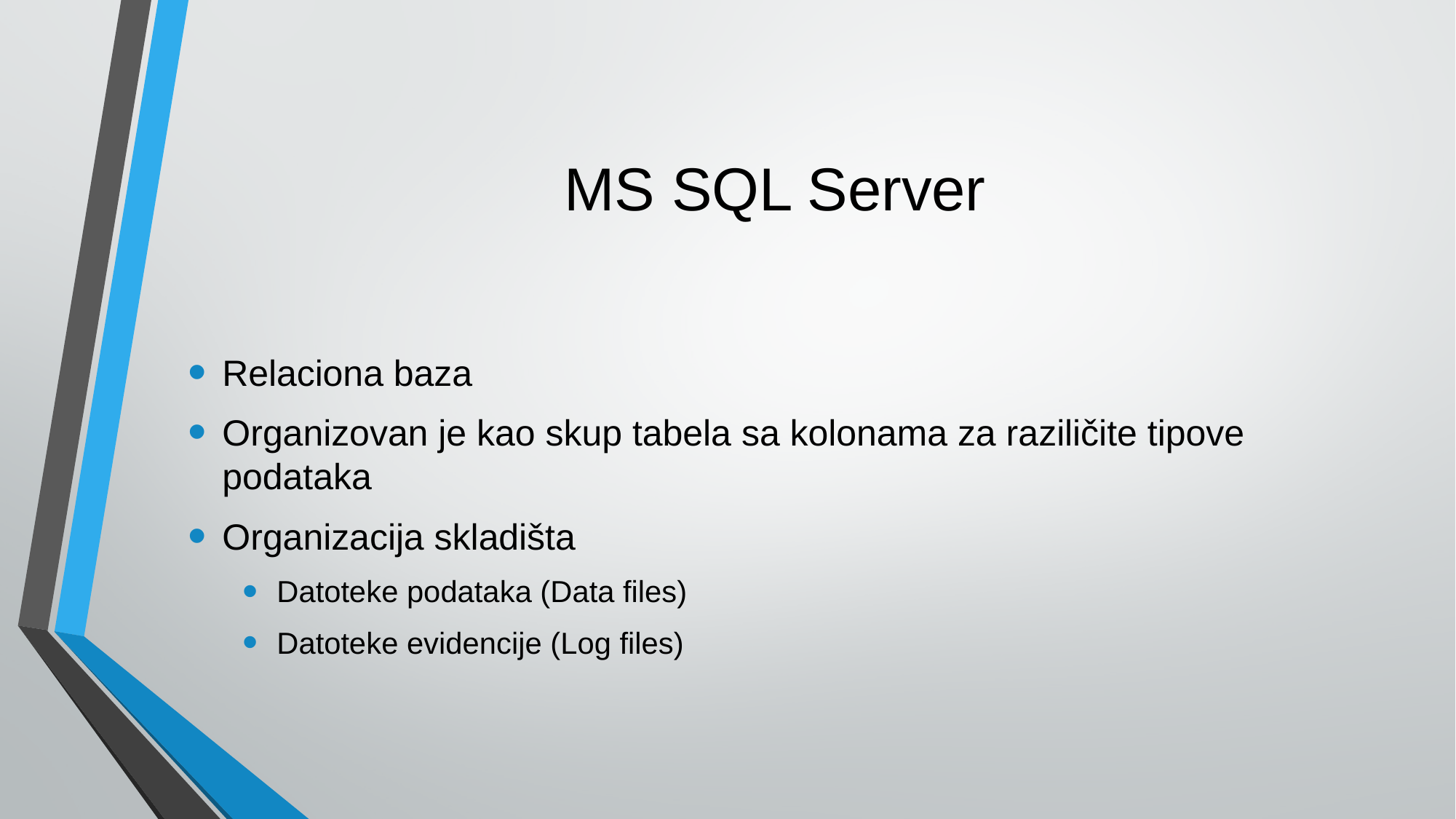

# MS SQL Server
Relaciona baza
Organizovan je kao skup tabela sa kolonama za raziličite tipove podataka
Organizacija skladišta
Datoteke podataka (Data files)
Datoteke evidencije (Log files)